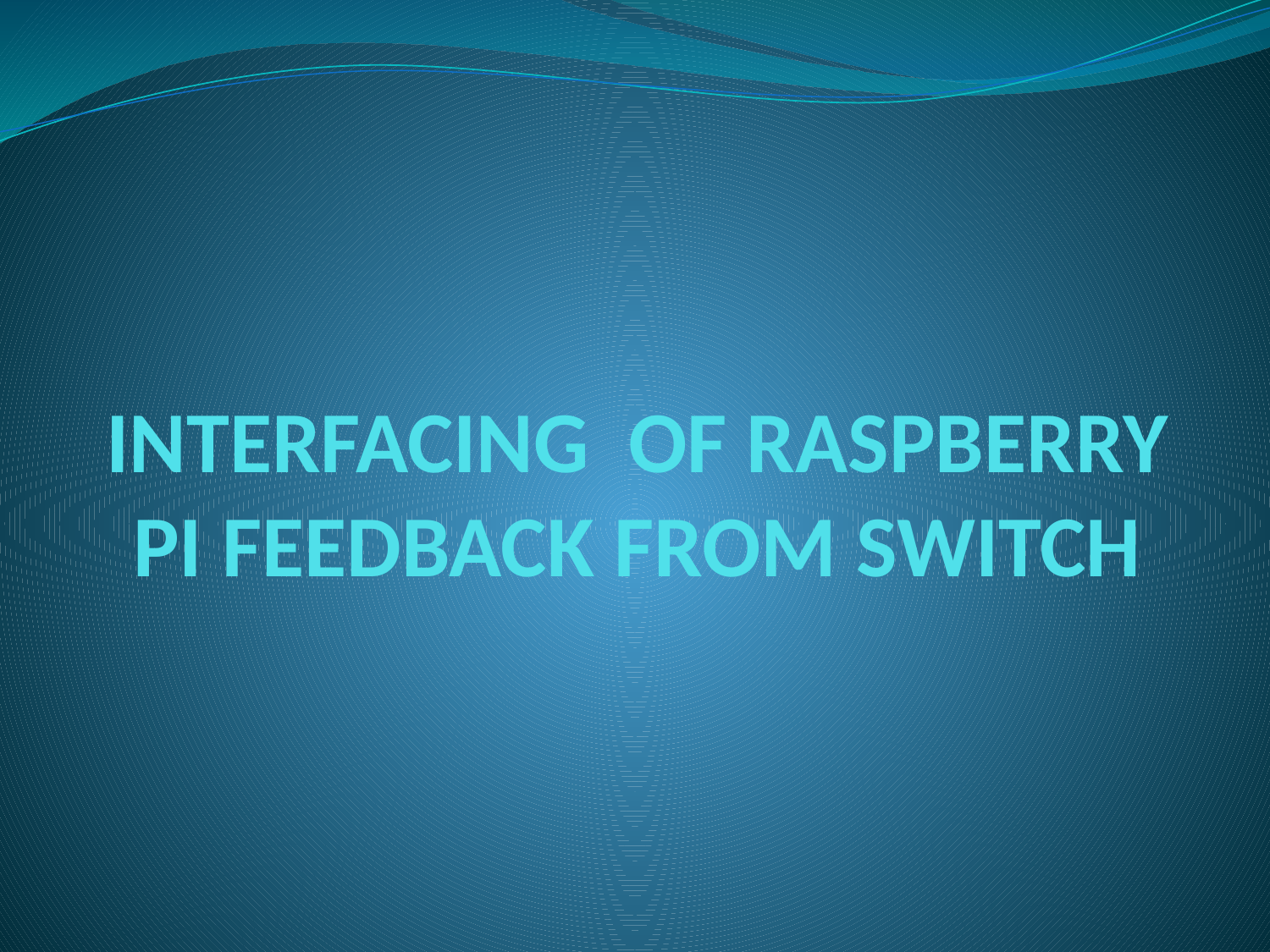

# INTERFACING  OF RASPBERRY PI FEEDBACK FROM SWITCH